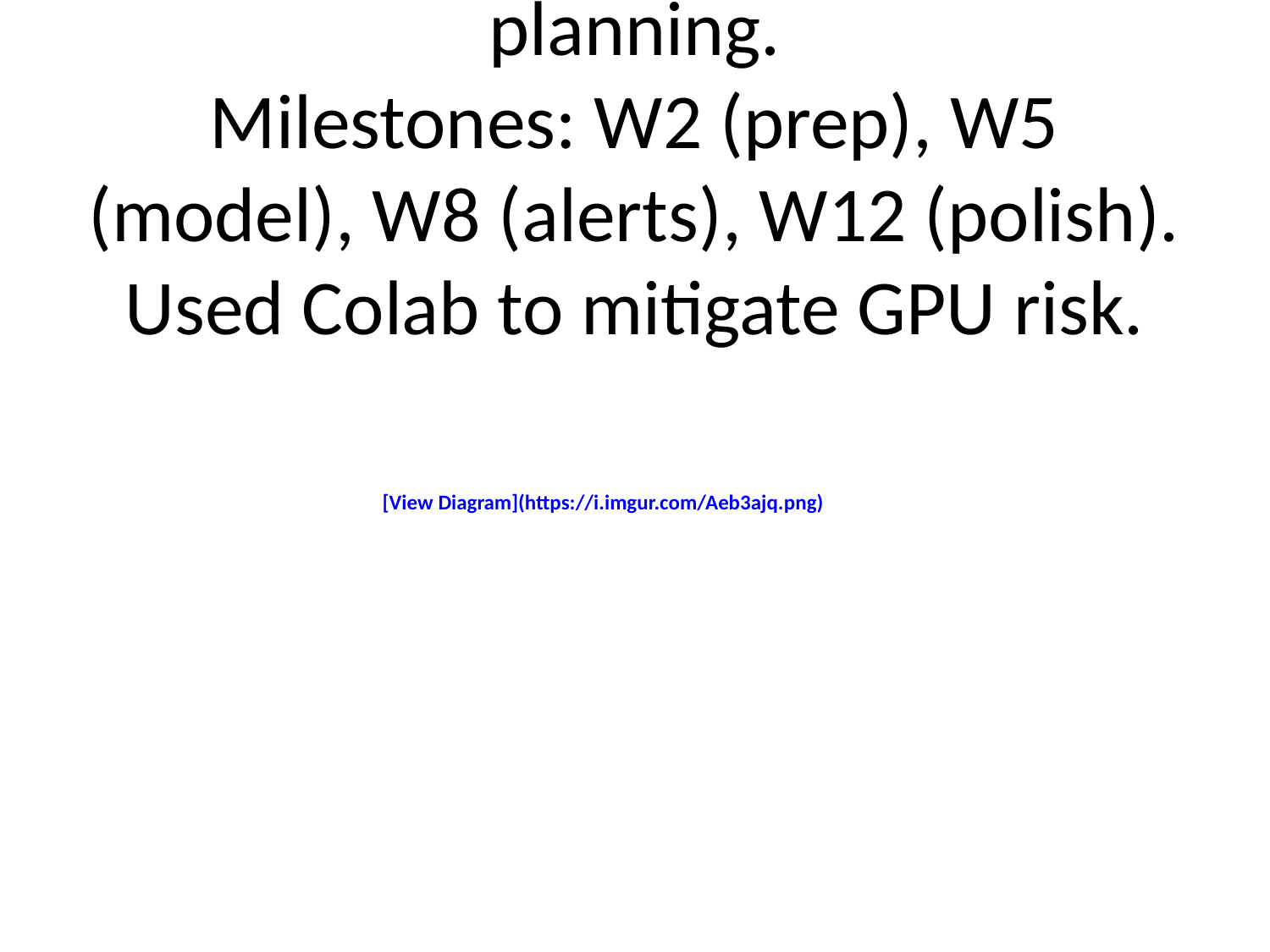

# Gantt chart used for phase planning.
Milestones: W2 (prep), W5 (model), W8 (alerts), W12 (polish).
Used Colab to mitigate GPU risk.

[View Diagram](https://i.imgur.com/Aeb3ajq.png)